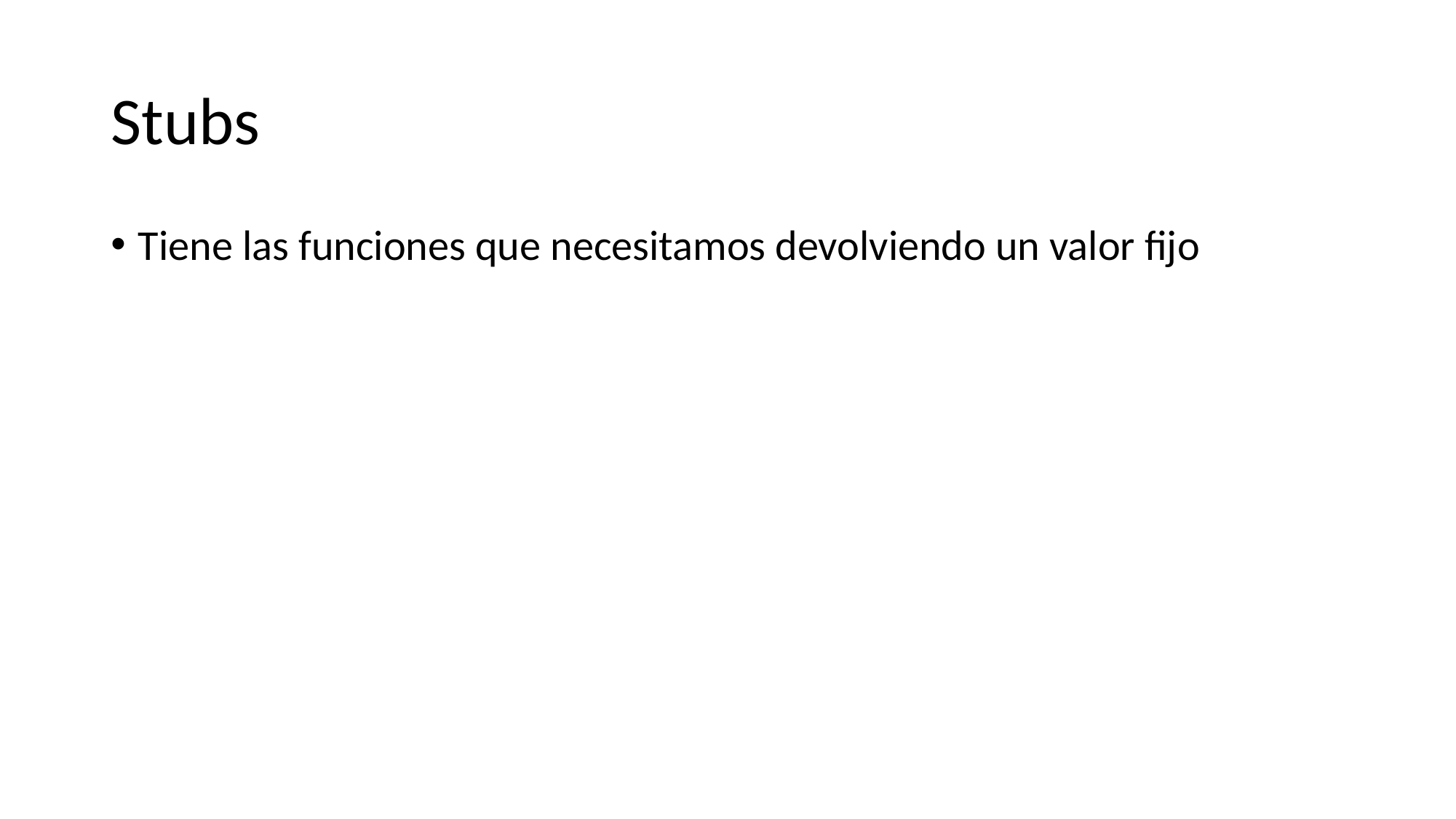

# Stubs
Tiene las funciones que necesitamos devolviendo un valor fijo